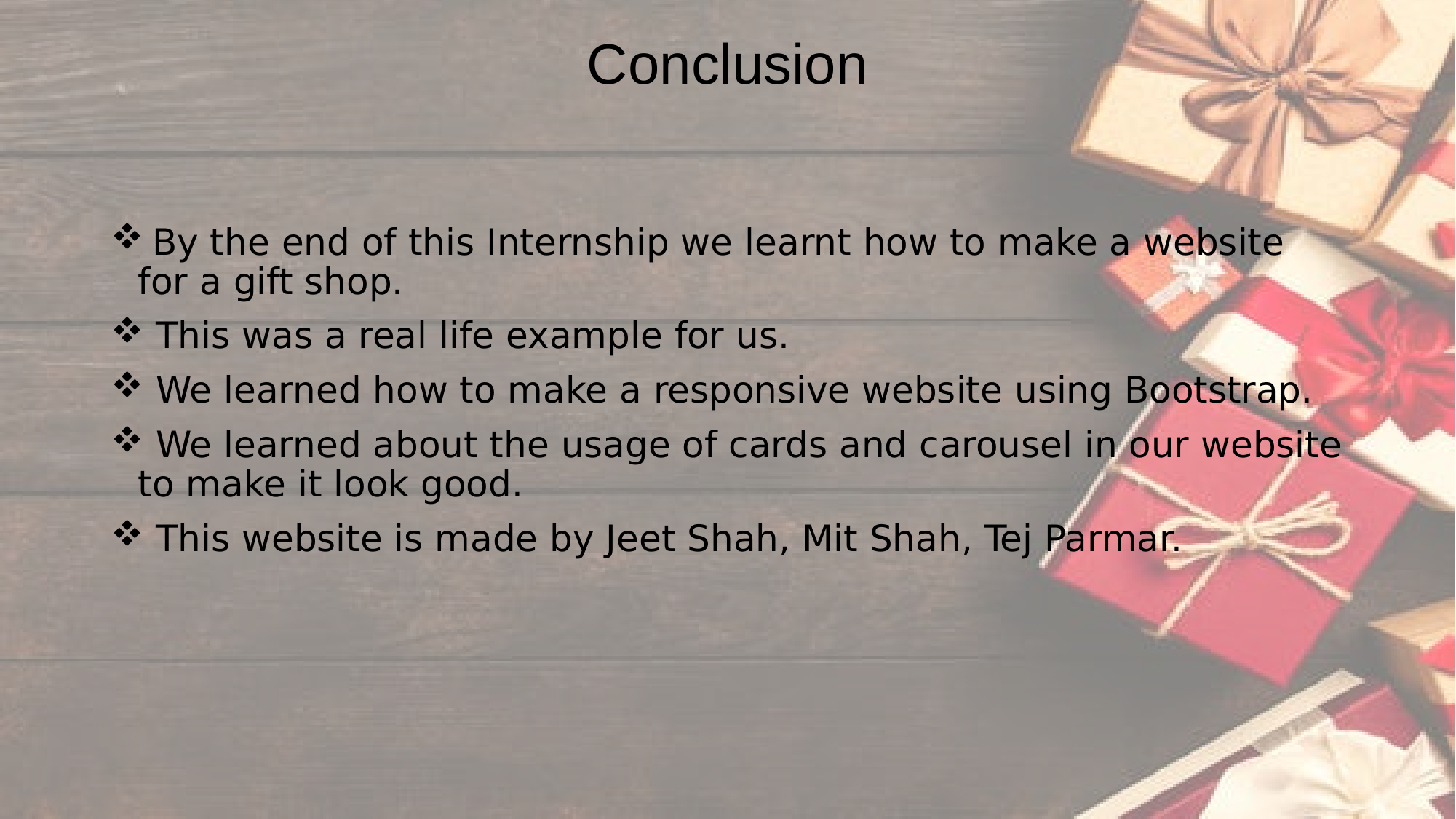

# Conclusion
 By the end of this Internship we learnt how to make a website for a gift shop.
 This was a real life example for us.
 We learned how to make a responsive website using Bootstrap.
 We learned about the usage of cards and carousel in our website to make it look good.
 This website is made by Jeet Shah, Mit Shah, Tej Parmar.